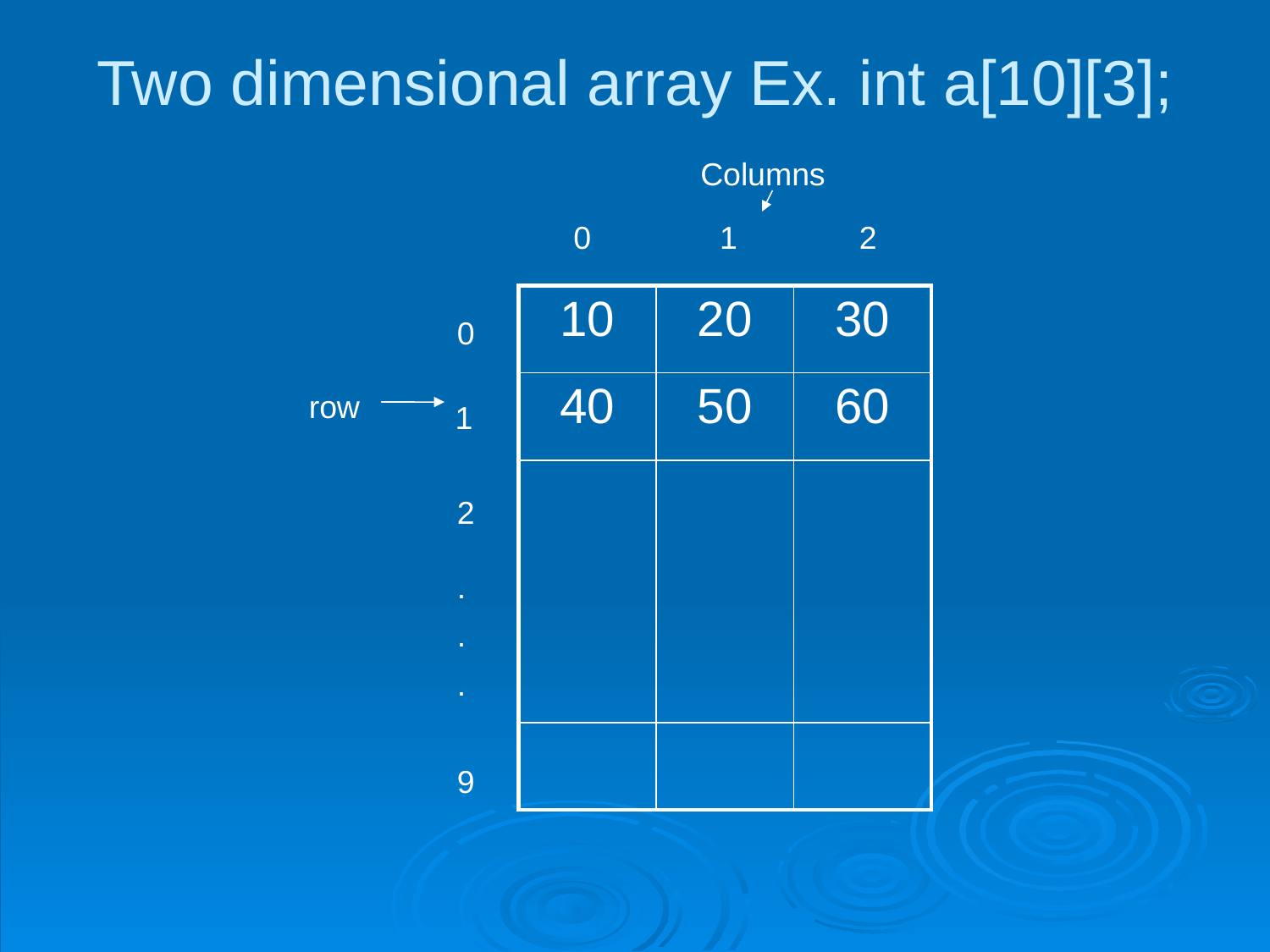

# Two dimensional array Ex. int a[10][3];
Columns

0
 1
2
| 10 | 20 | 30 |
| --- | --- | --- |
| 40 | 50 | 60 |
|  |  |  |
|  |  |  |

0

row
 1

2
.
.
.

9